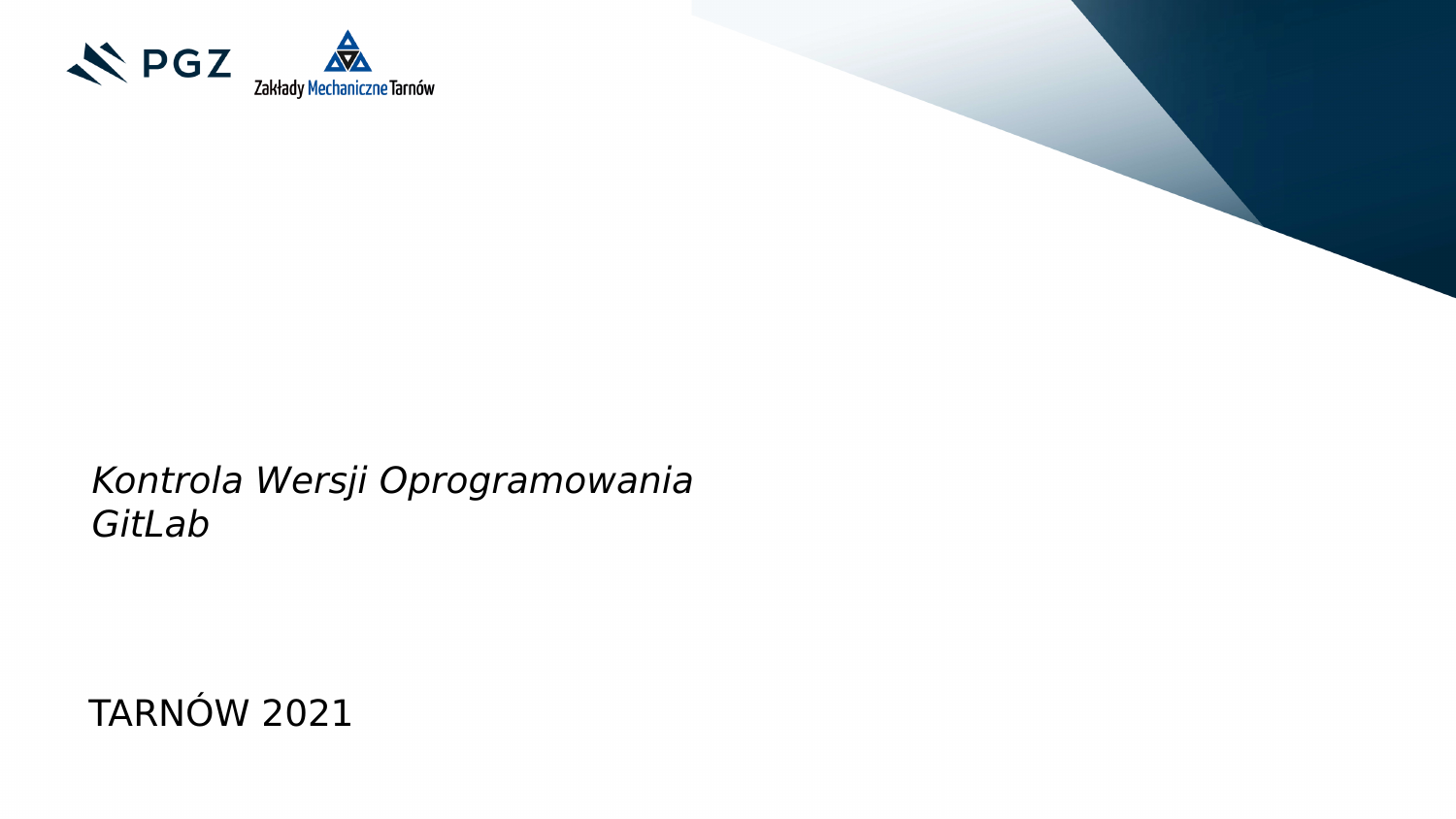

# Kontrola Wersji Oprogramowania GitLab
TARNÓW 2021